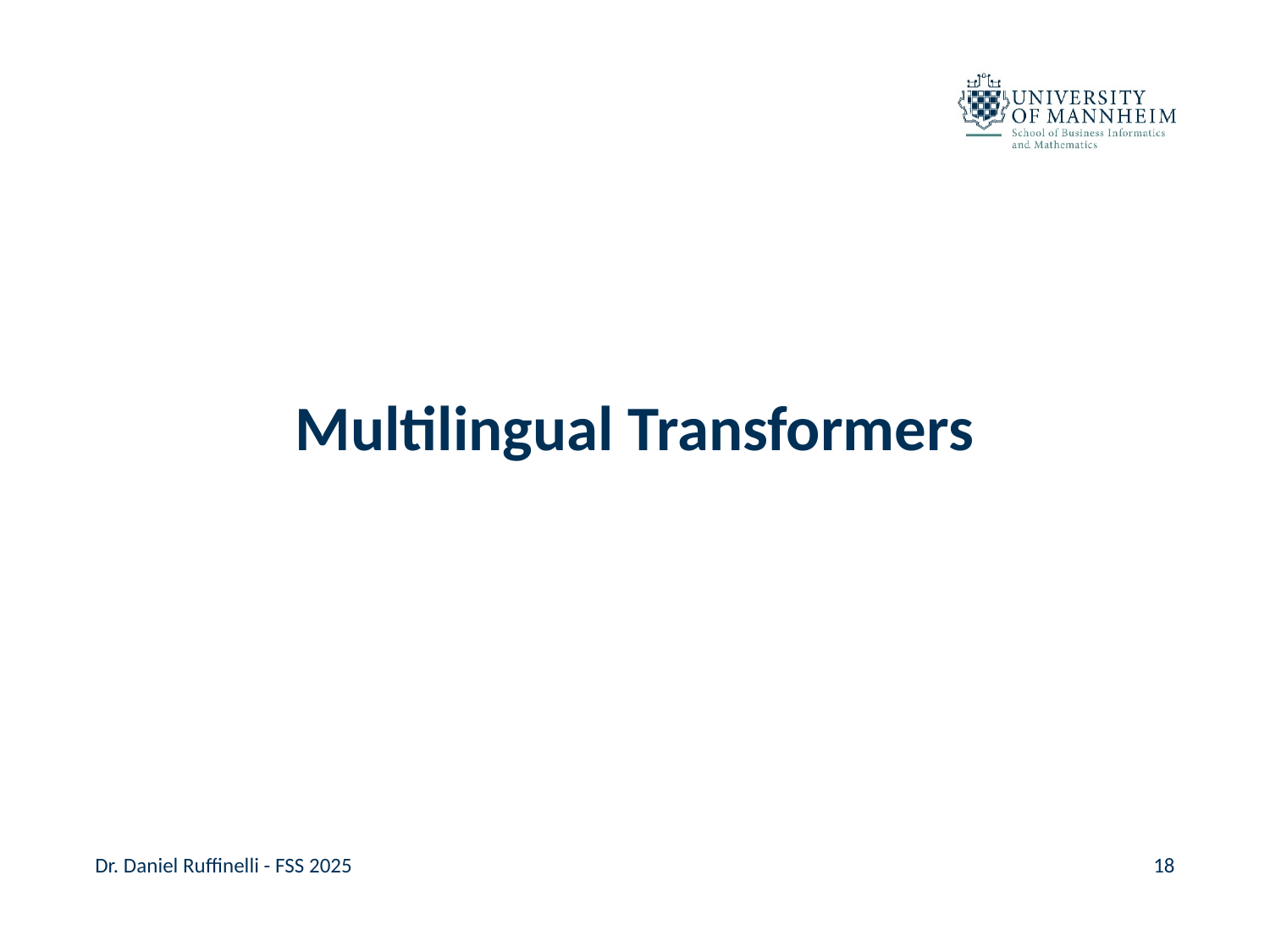

#

Multilingual Transformers
Dr. Daniel Ruffinelli - FSS 2025
18